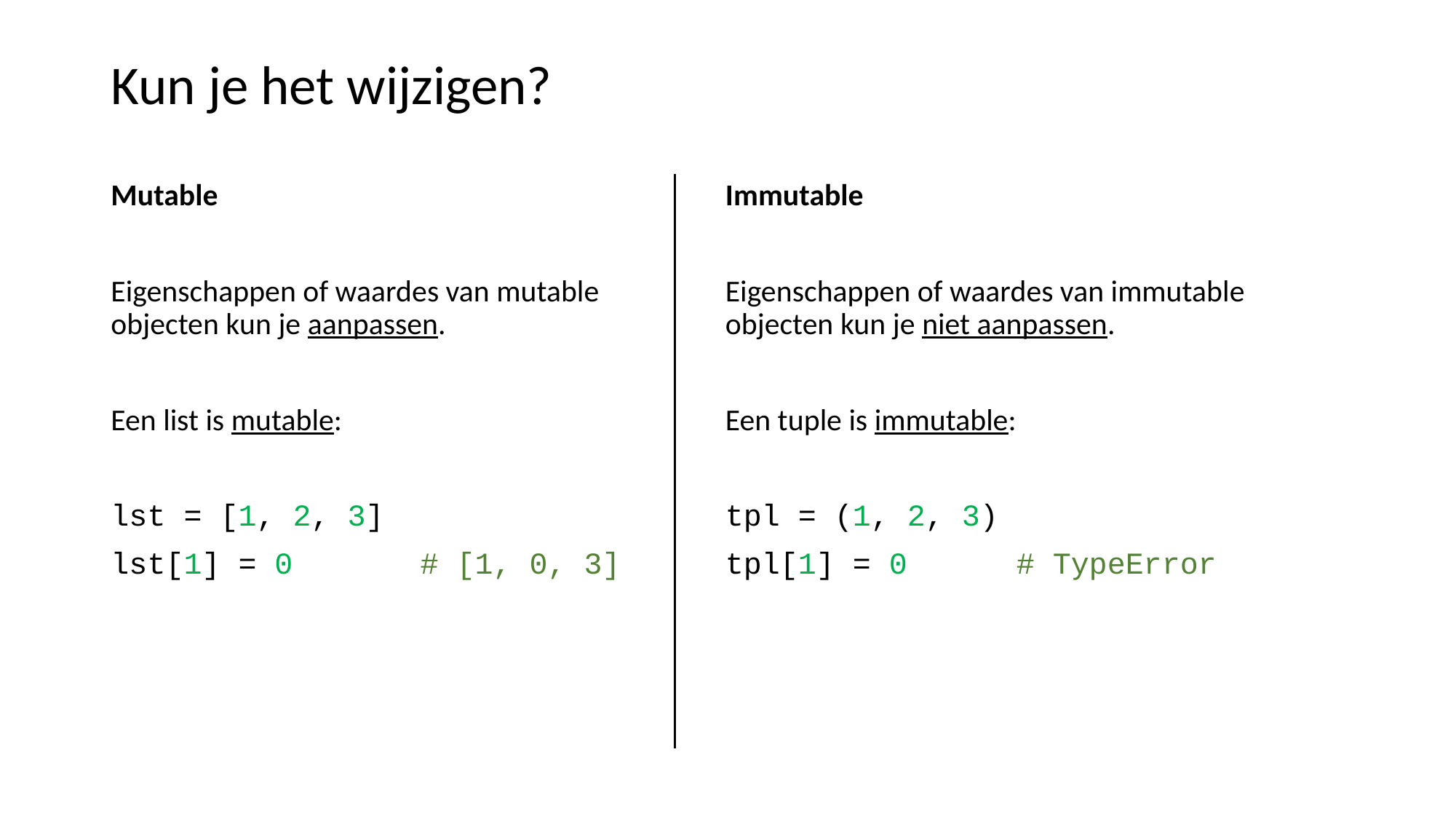

# Kun je het wijzigen?
Mutable

Eigenschappen of waardes van mutable objecten kun je aanpassen.

Een list is mutable:

lst = [1, 2, 3]
lst[1] = 0       # [1, 0, 3]

Immutable

Eigenschappen of waardes van immutable objecten kun je niet aanpassen.

Een tuple is immutable:

tpl = (1, 2, 3)
tpl[1] = 0      # TypeError